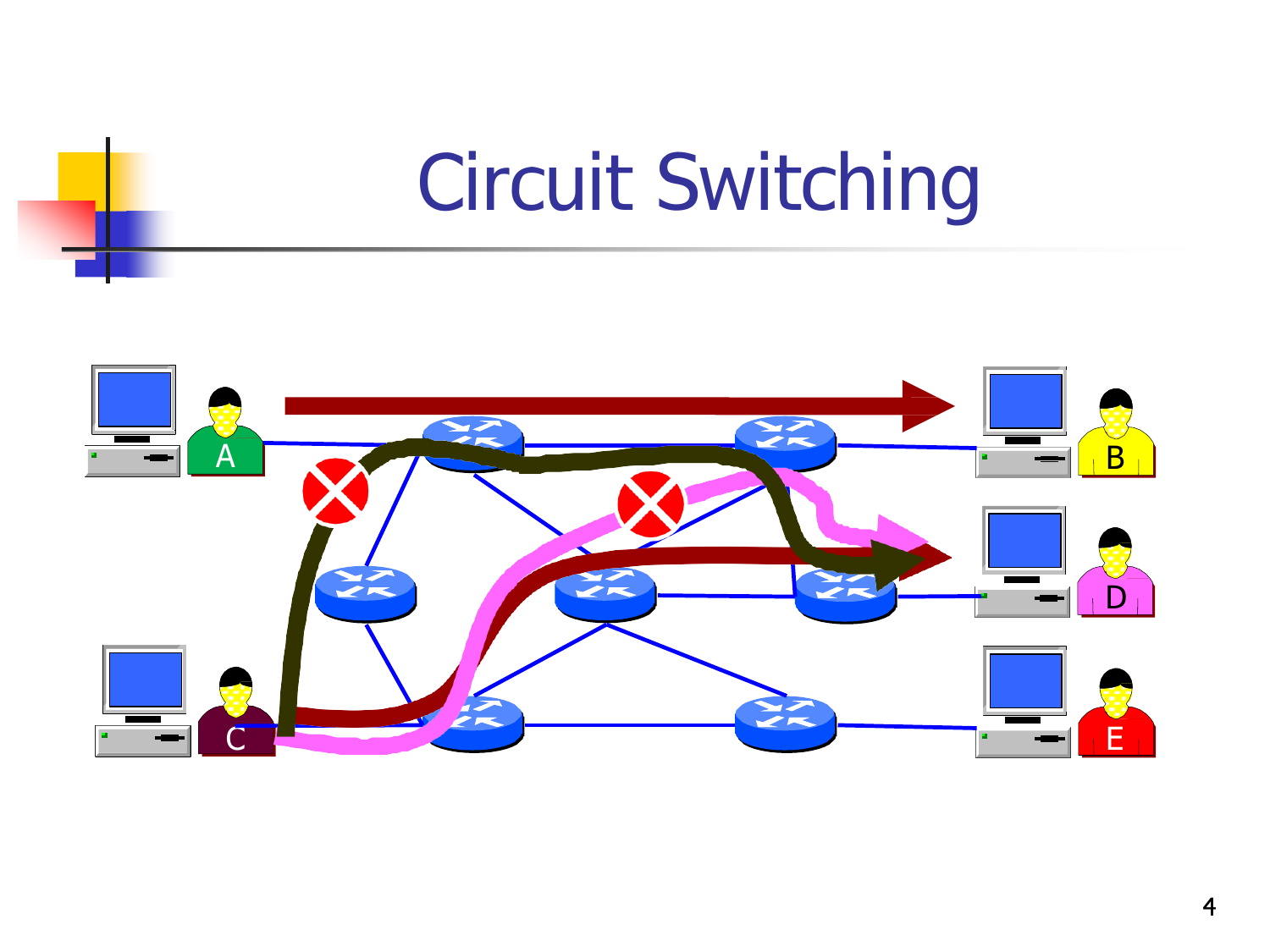

# Circuit Switching

A

B

D

C

E

4